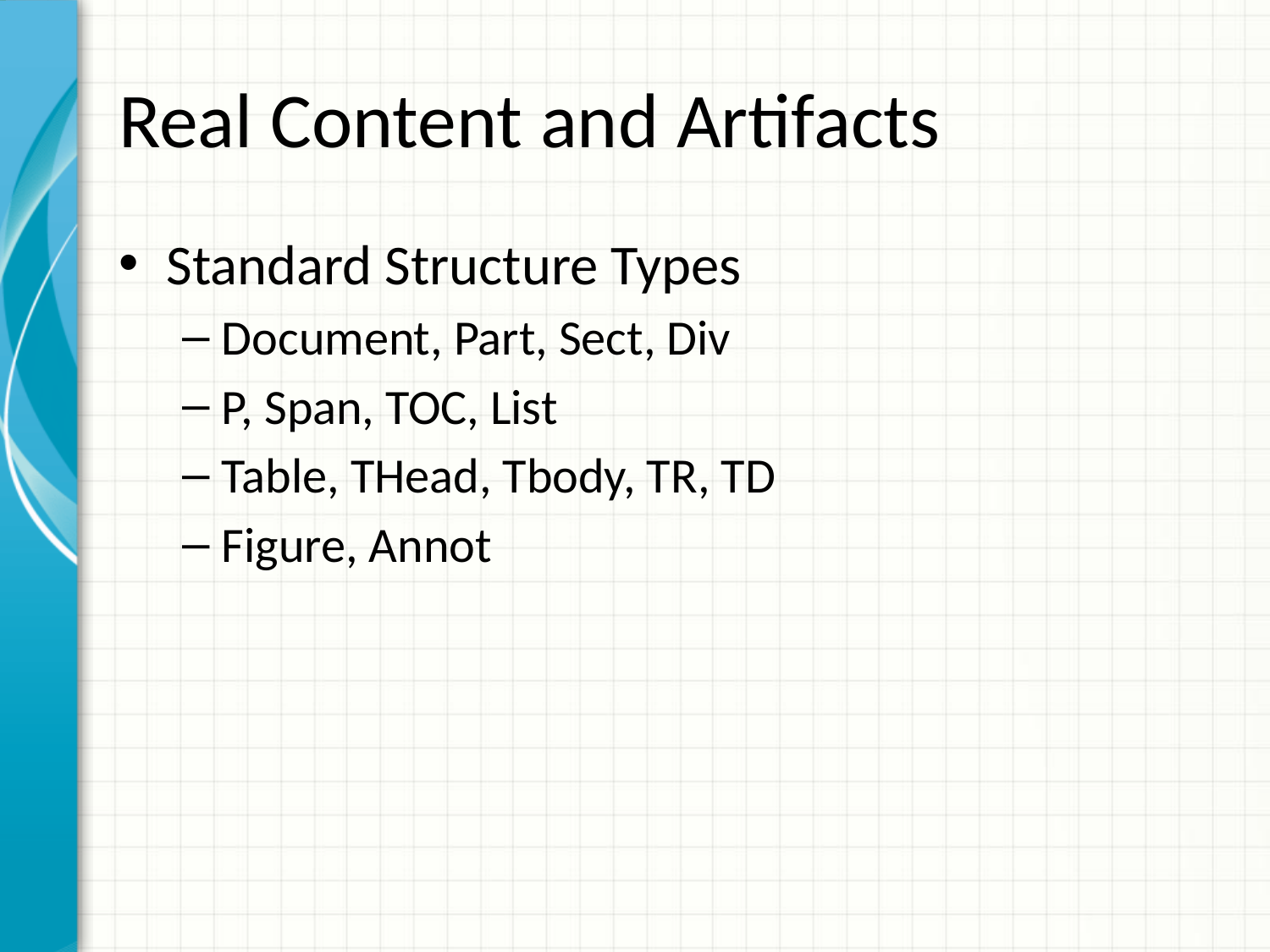

# Real Content and Artifacts
Standard Structure Types
Document, Part, Sect, Div
P, Span, TOC, List
Table, THead, Tbody, TR, TD
Figure, Annot